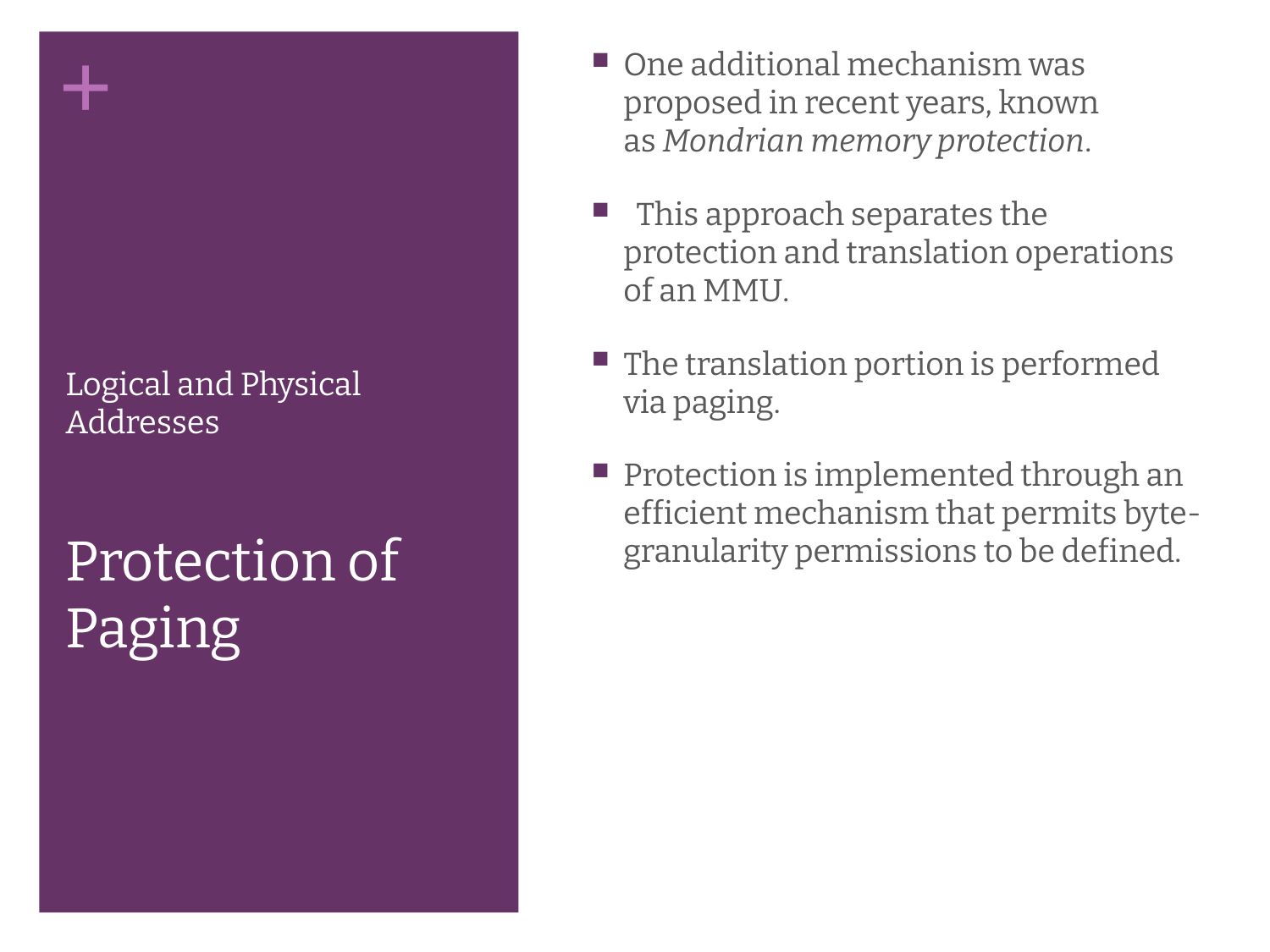

One additional mechanism was proposed in recent years, known as Mondrian memory protection.
  This approach separates the protection and translation operations of an MMU.
The translation portion is performed via paging.
Protection is implemented through an efficient mechanism that permits byte-granularity permissions to be defined.

# Logical and Physical Addresses
Protection of Paging